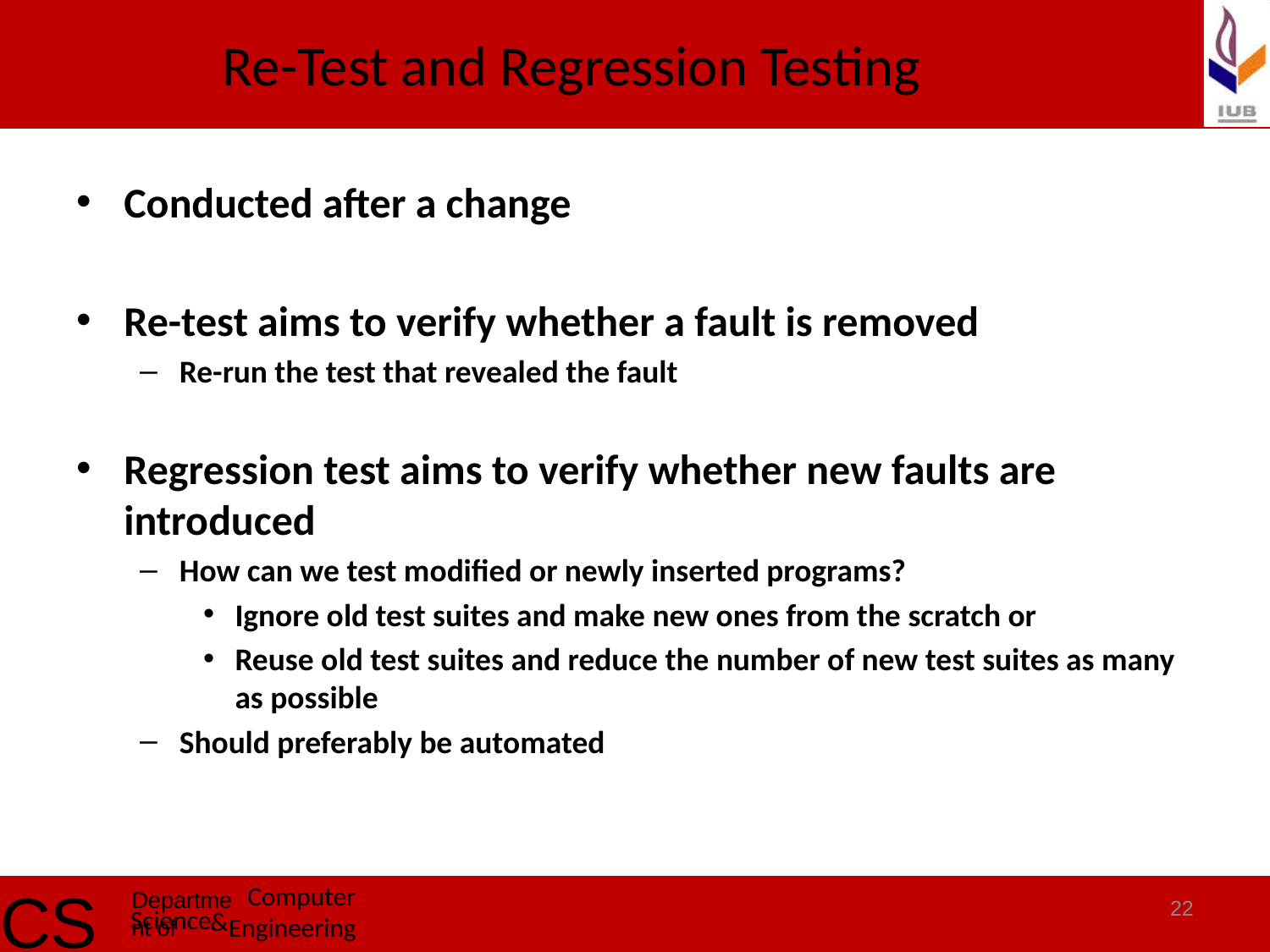

# Re-Test and Regression Testing
Conducted after a change

Re-test aims to verify whether a fault is removed
Re-run the test that revealed the fault

Regression test aims to verify whether new faults are introduced
How can we test modified or newly inserted programs?
Ignore old test suites and make new ones from the scratch or
Reuse old test suites and reduce the number of new test suites as many as possible
Should preferably be automated
22